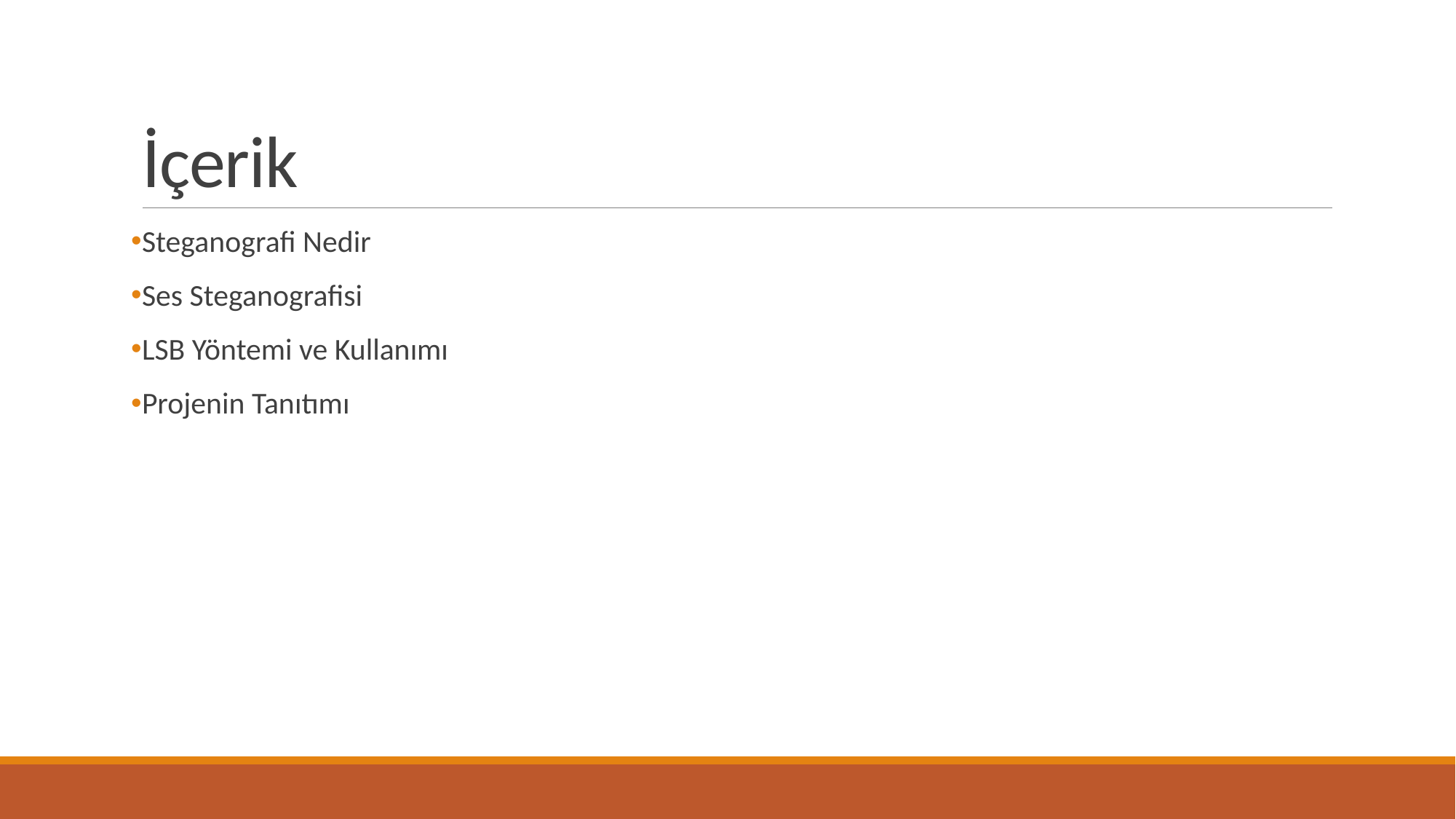

# İçerik
Steganografi Nedir
Ses Steganografisi
LSB Yöntemi ve Kullanımı
Projenin Tanıtımı